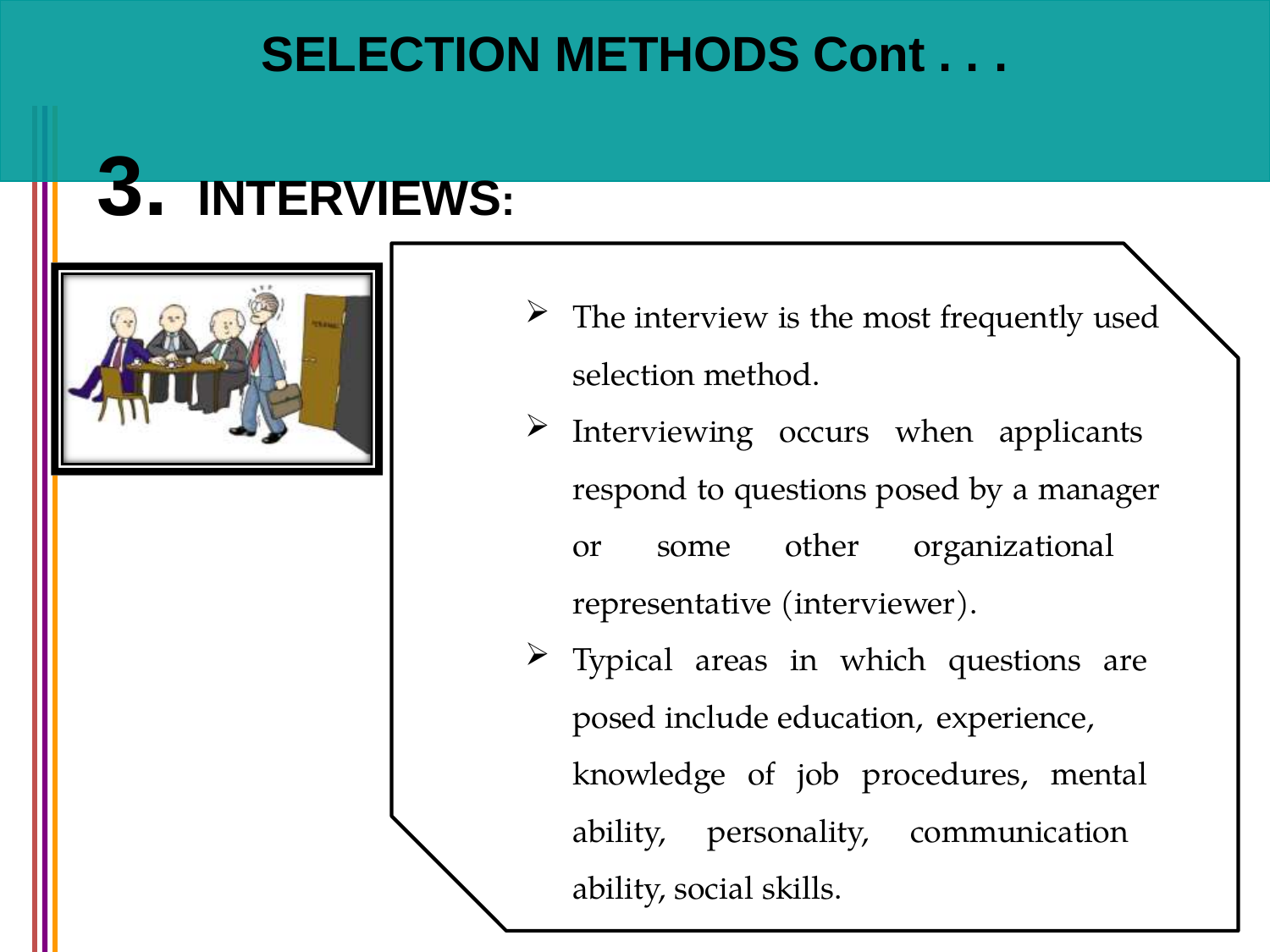

# SELECTION METHODS Cont . . .

INTERVIEWS:
The interview is the most frequently used  selection method.
Interviewing occurs when applicants  respond to questions posed by a manager  or some other organizational  representative (interviewer).
Typical areas in which questions are  posed include education, experience,
knowledge of job procedures, mental  ability, personality, communication  ability, social skills.